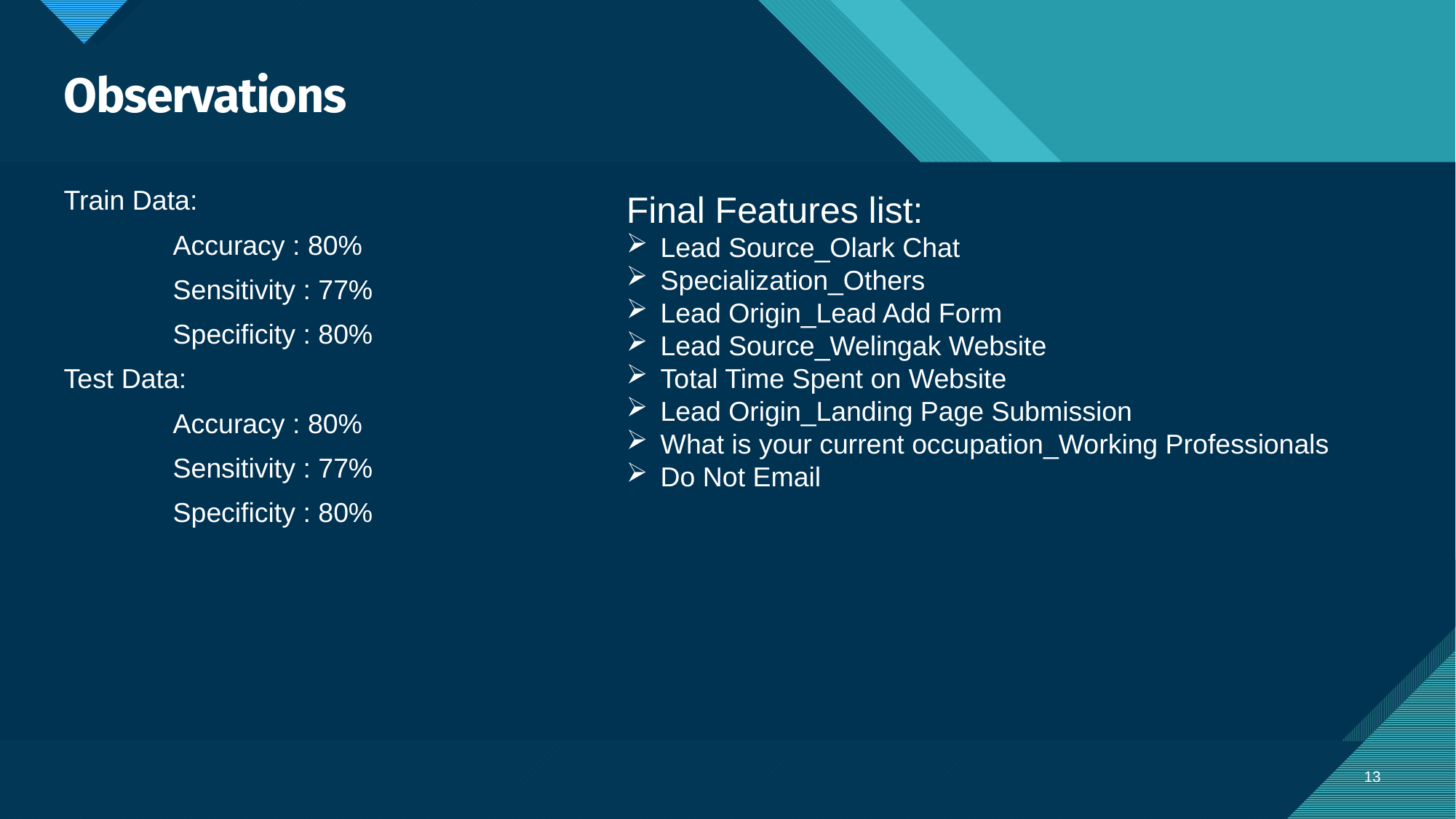

# Observations
Train Data:
	Accuracy : 80%
	Sensitivity : 77%
	Specificity : 80%
Test Data:
	Accuracy : 80%
	Sensitivity : 77%
	Specificity : 80%
Final Features list:
Lead Source_Olark Chat
Specialization_Others
Lead Origin_Lead Add Form
Lead Source_Welingak Website
Total Time Spent on Website
Lead Origin_Landing Page Submission
What is your current occupation_Working Professionals
Do Not Email
13